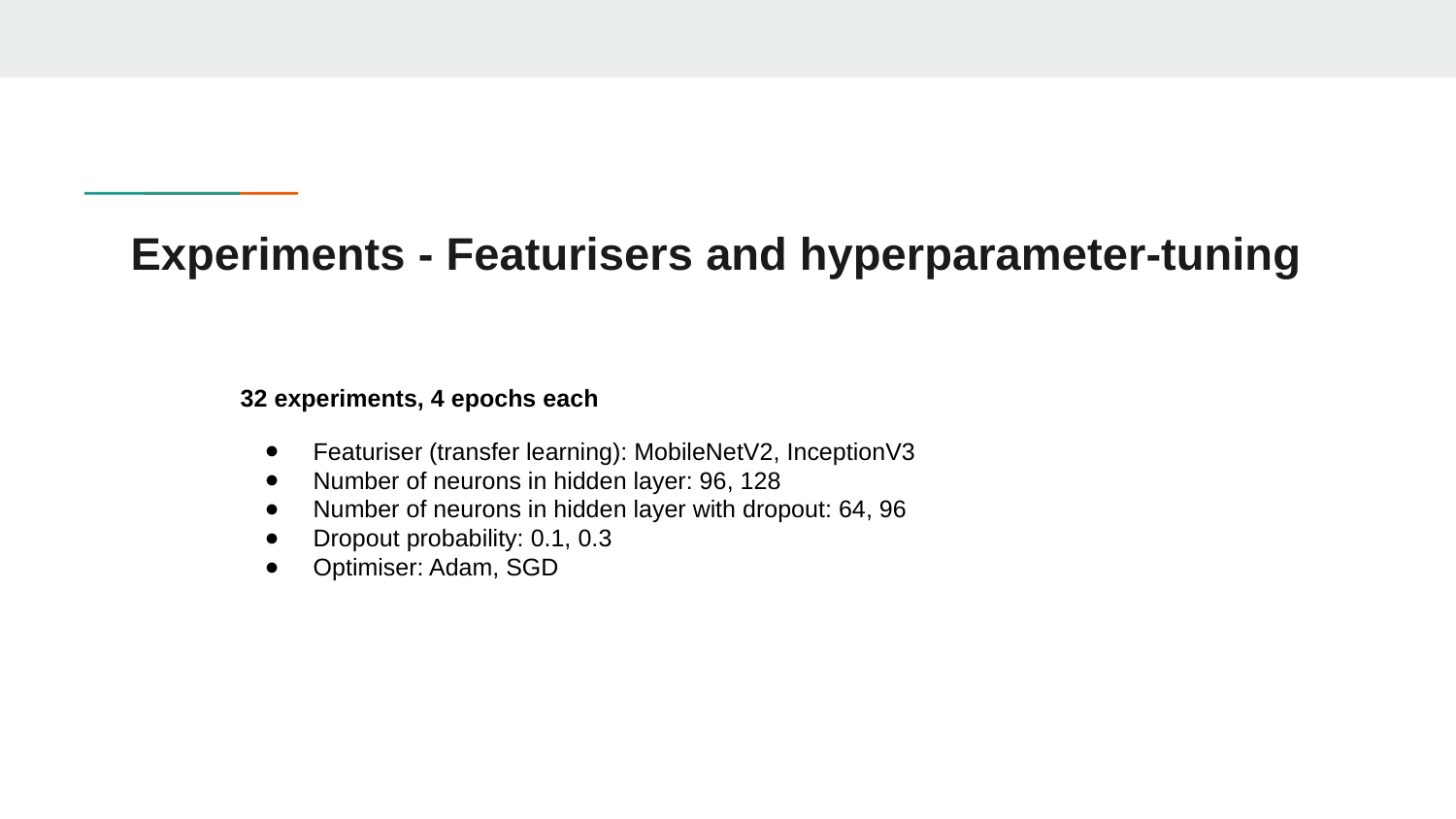

# Experiments - Featurisers and hyperparameter-tuning

32 experiments, 4 epochs each
Featuriser (transfer learning): MobileNetV2, InceptionV3
Number of neurons in hidden layer: 96, 128
Number of neurons in hidden layer with dropout: 64, 96
Dropout probability: 0.1, 0.3
Optimiser: Adam, SGD